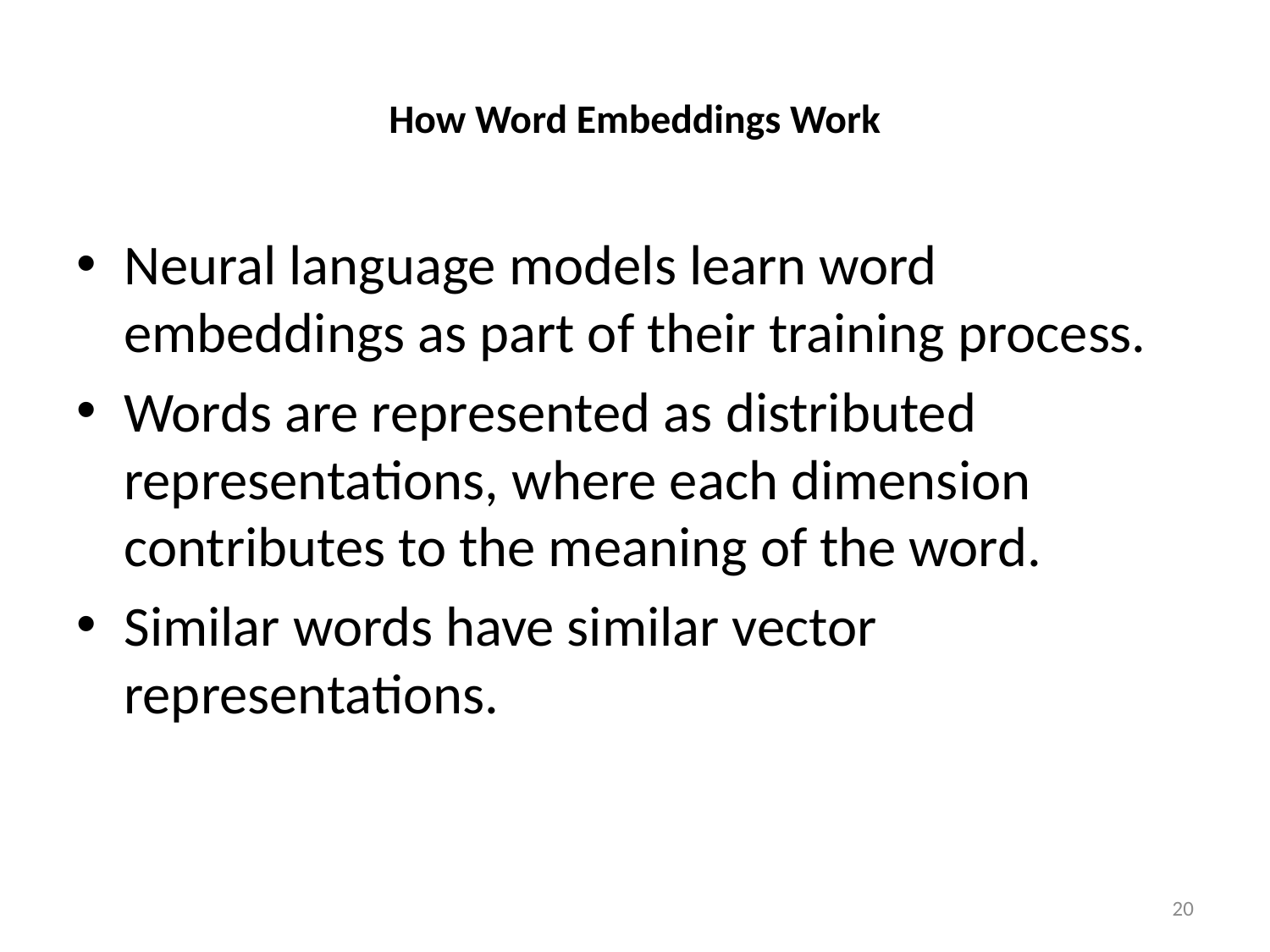

# How Word Embeddings Work
Neural language models learn word embeddings as part of their training process.
Words are represented as distributed representations, where each dimension contributes to the meaning of the word.
Similar words have similar vector representations.

20